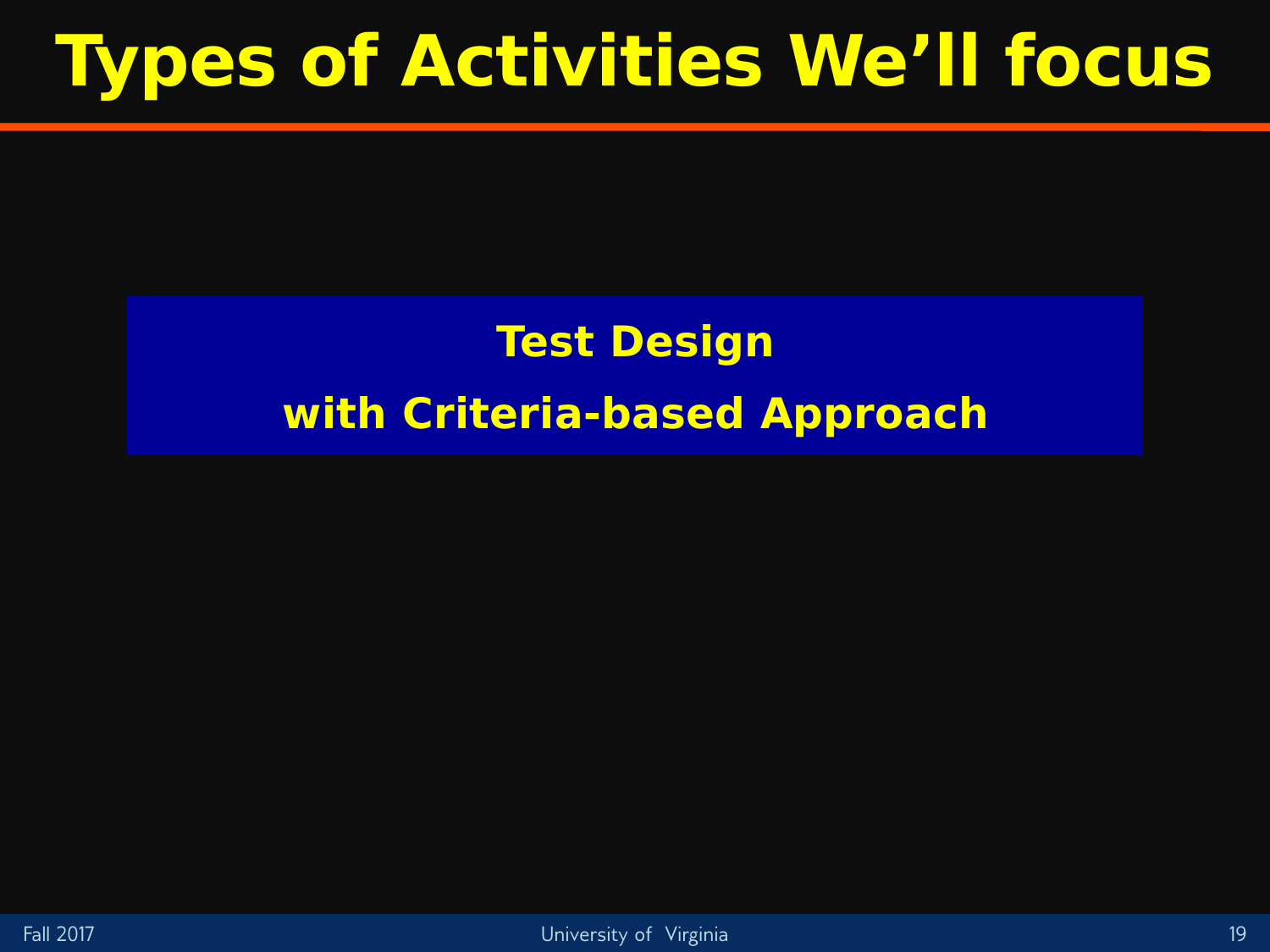

# Types of Activities We’ll focus
Test Design
with Criteria-based Approach